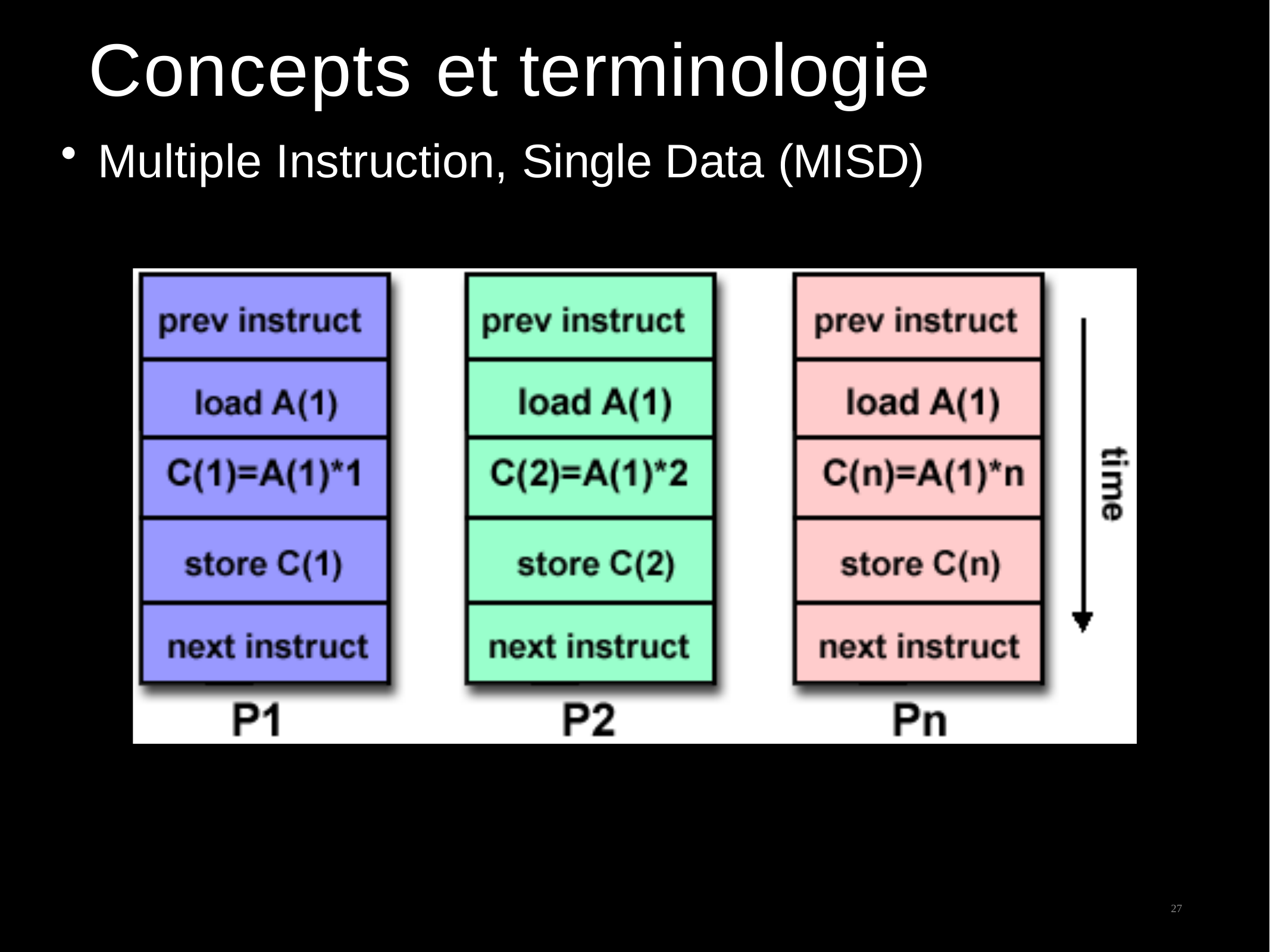

27
# Concepts et terminologie
Multiple Instruction, Single Data (MISD)